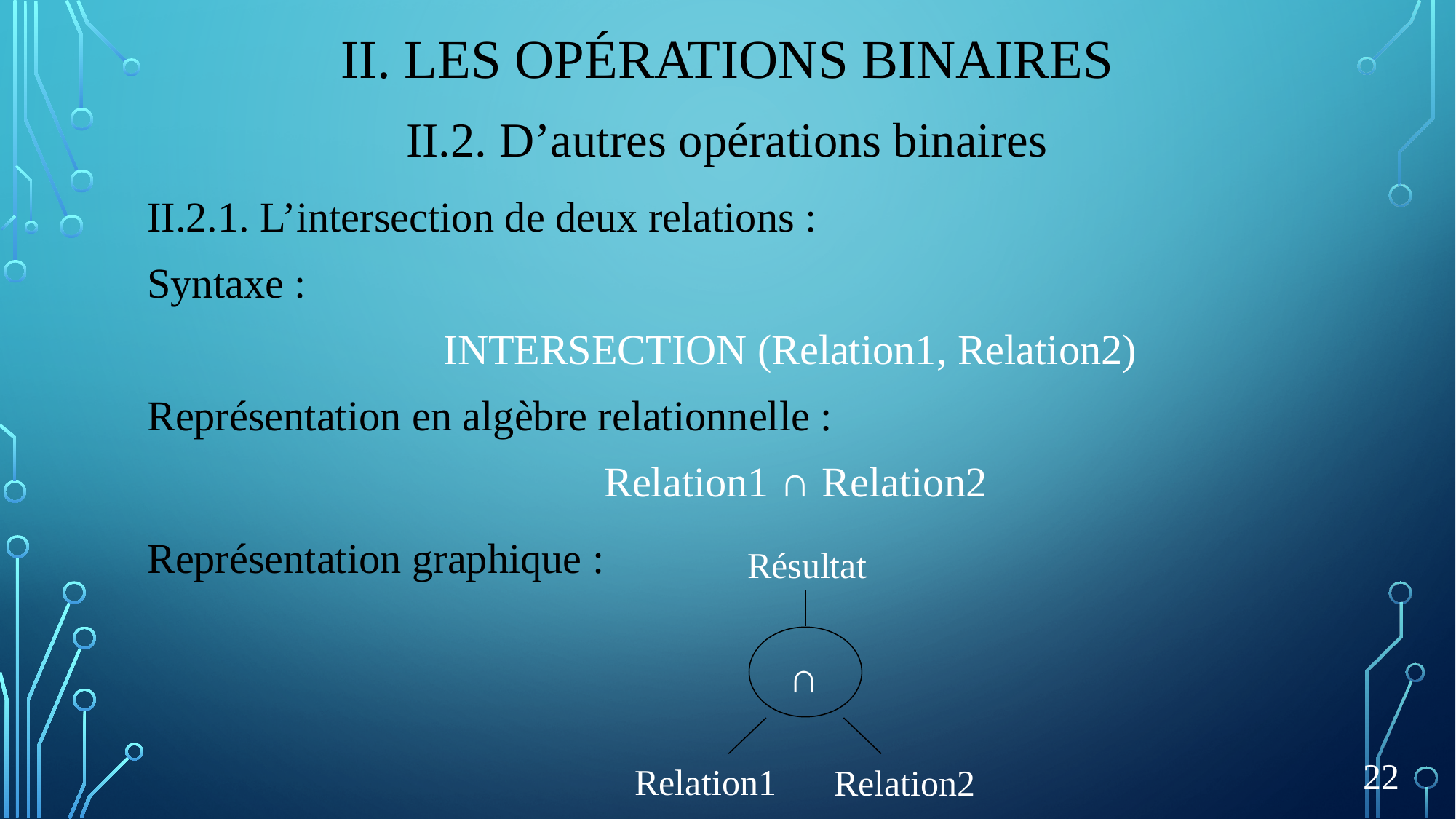

# II. Les opérations Binaires
II.2. D’autres opérations binaires
II.2.1. L’intersection de deux relations :
Syntaxe :
INTERSECTION (Relation1, Relation2)
Représentation en algèbre relationnelle :
Relation1 ∩ Relation2
Représentation graphique :
Résultat

∩
22
Relation1
Relation2